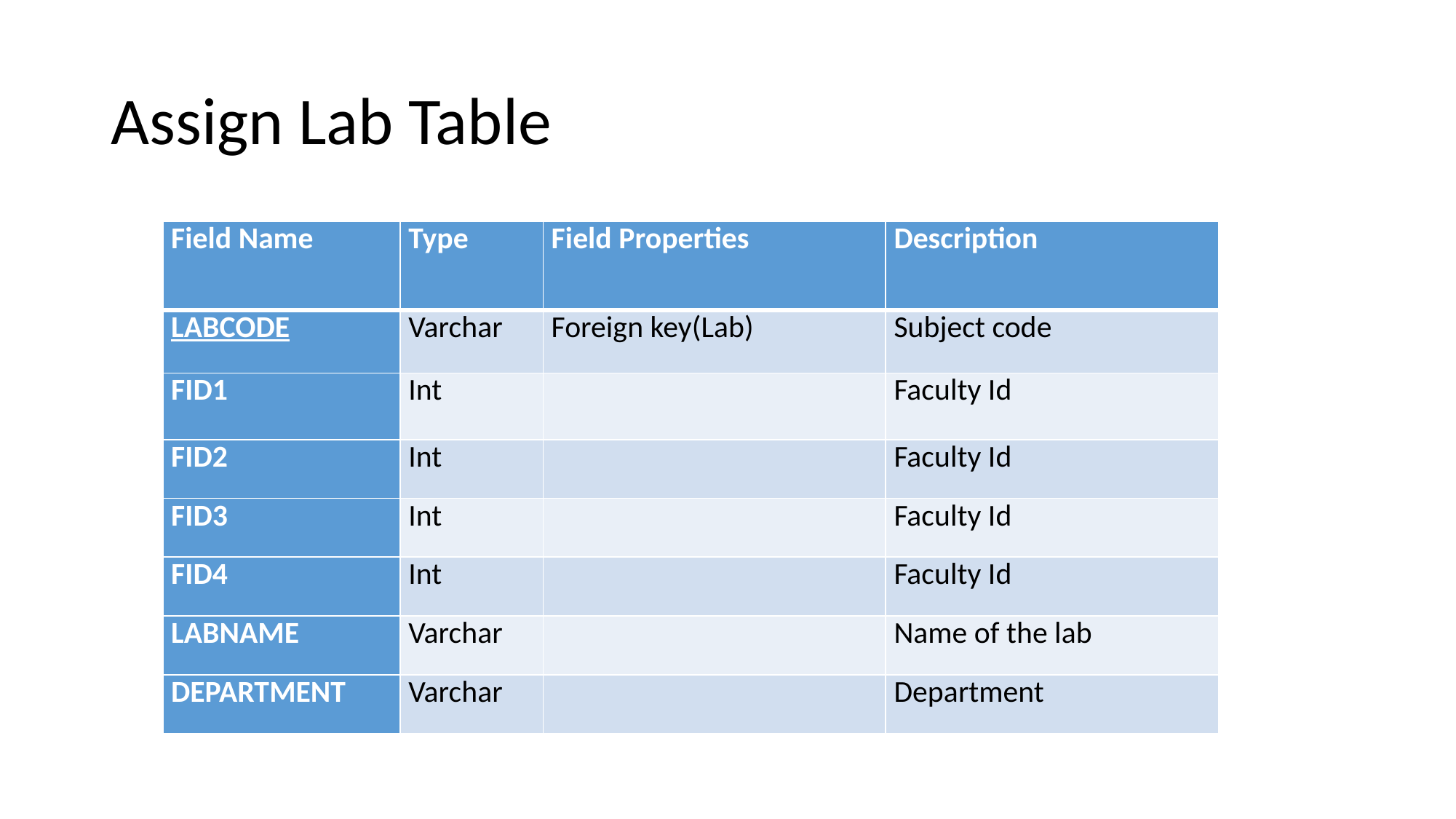

# Assign Lab Table
| Field Name | Type | Field Properties | Description |
| --- | --- | --- | --- |
| LABCODE | Varchar | Foreign key(Lab) | Subject code |
| FID1 | Int |  | Faculty Id |
| FID2 | Int |  | Faculty Id |
| FID3 | Int |  | Faculty Id |
| FID4 | Int |  | Faculty Id |
| LABNAME | Varchar |  | Name of the lab |
| DEPARTMENT | Varchar |  | Department |